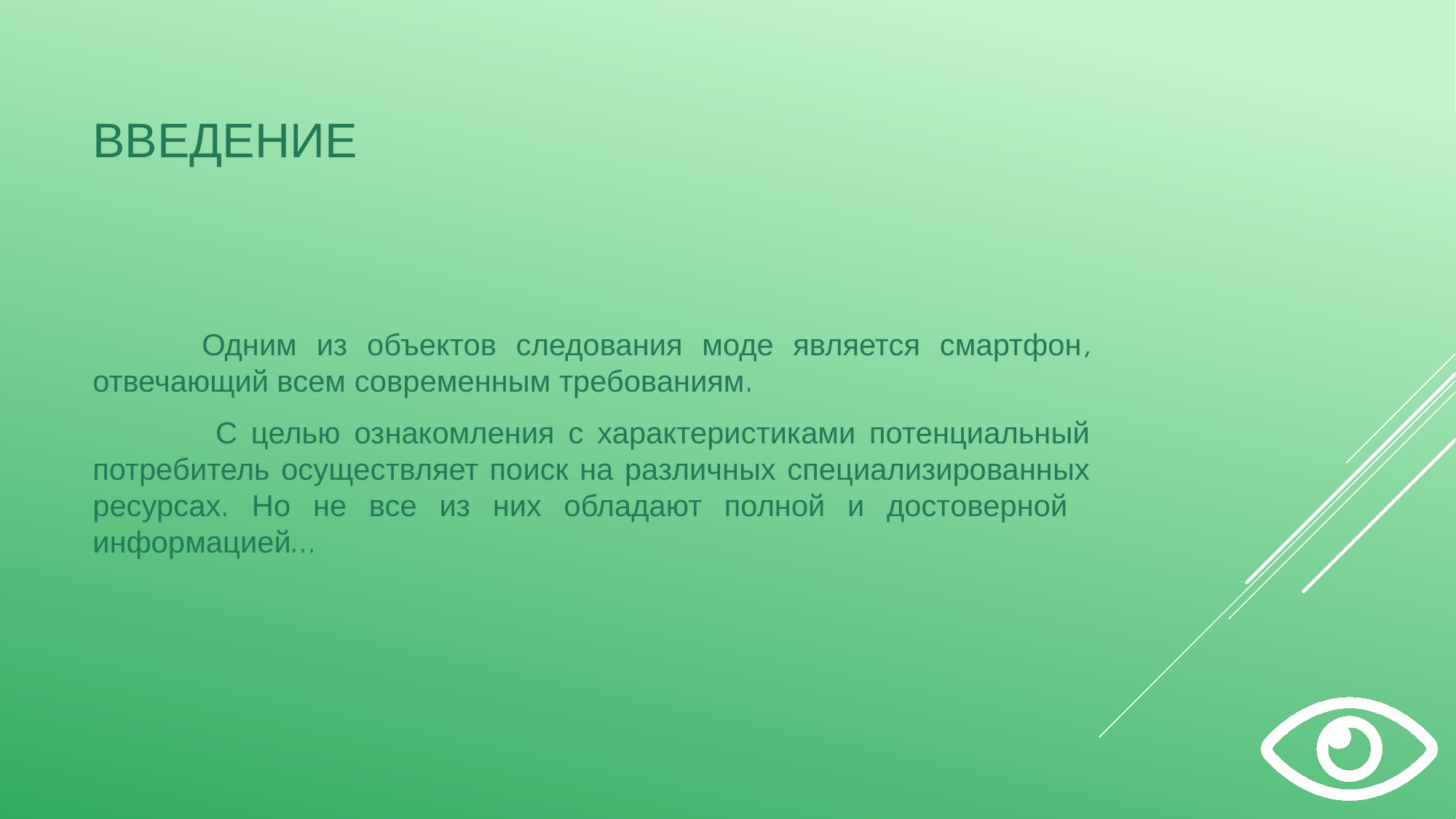

# Введение
	Одним из объектов следования моде является смартфон, отвечающий всем современным требованиям.
	 С целью ознакомления с характеристиками потенциальный потребитель осуществляет поиск на различных специализированных ресурсах. Но не все из них обладают полной и достоверной  информацией…